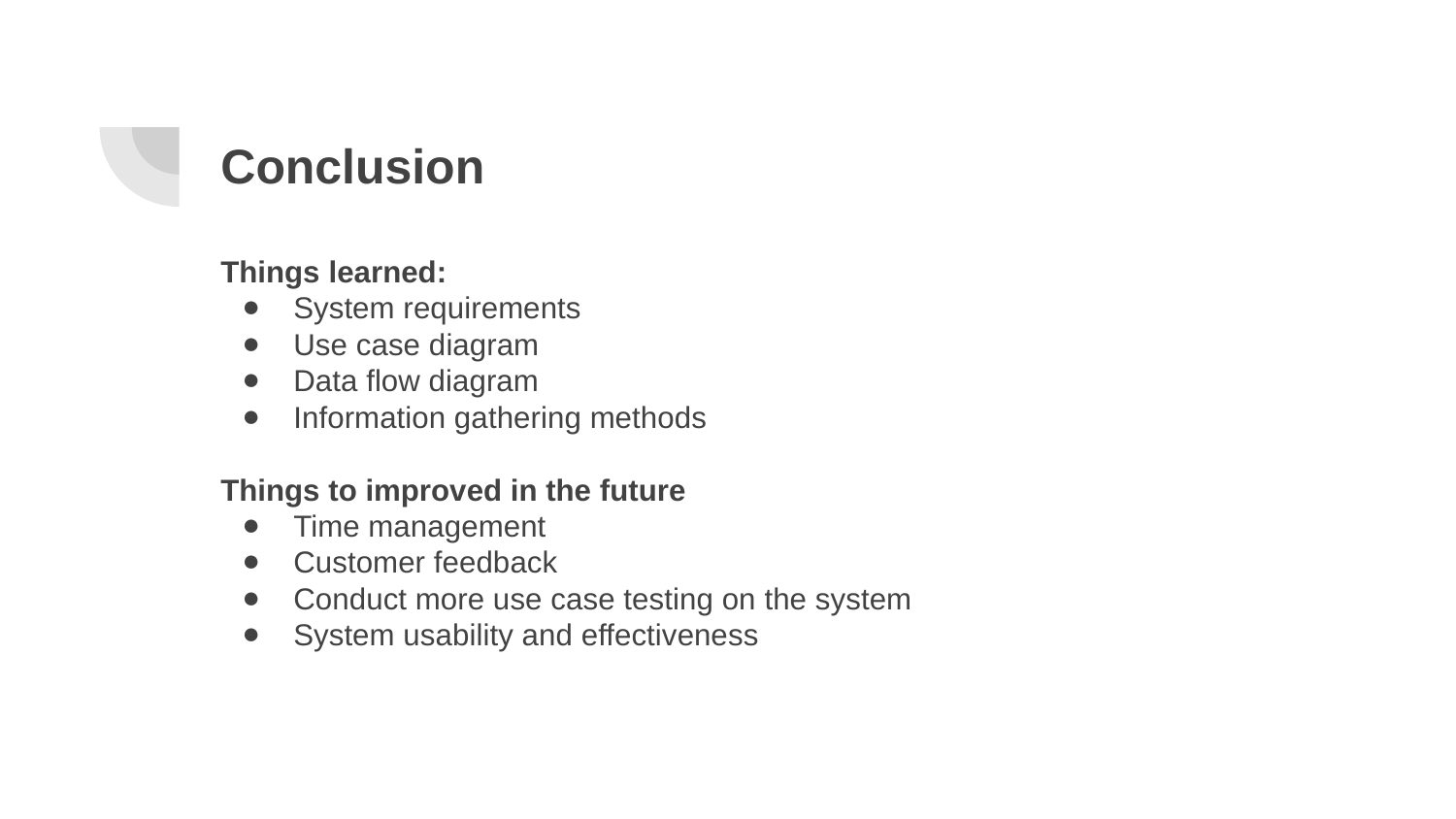

# Conclusion

Things learned:
System requirements
Use case diagram
Data flow diagram
Information gathering methods

Things to improved in the future
Time management
Customer feedback
Conduct more use case testing on the system
System usability and effectiveness